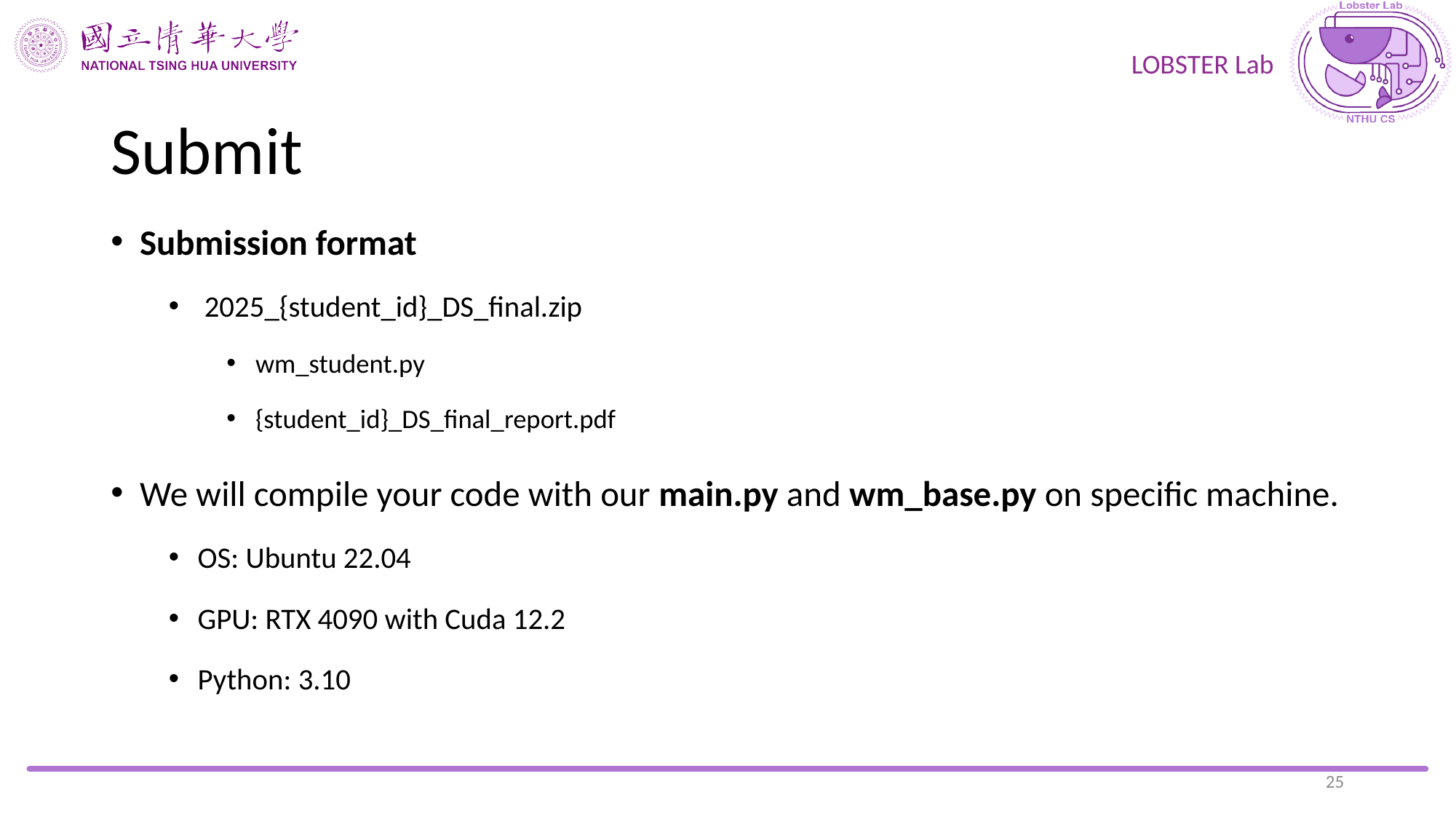

# Submit
Submission format
 2025_{student_id}_DS_final.zip
wm_student.py
{student_id}_DS_final_report.pdf
We will compile your code with our main.py and wm_base.py on specific machine.
OS: Ubuntu 22.04
GPU: RTX 4090 with Cuda 12.2
Python: 3.10

25